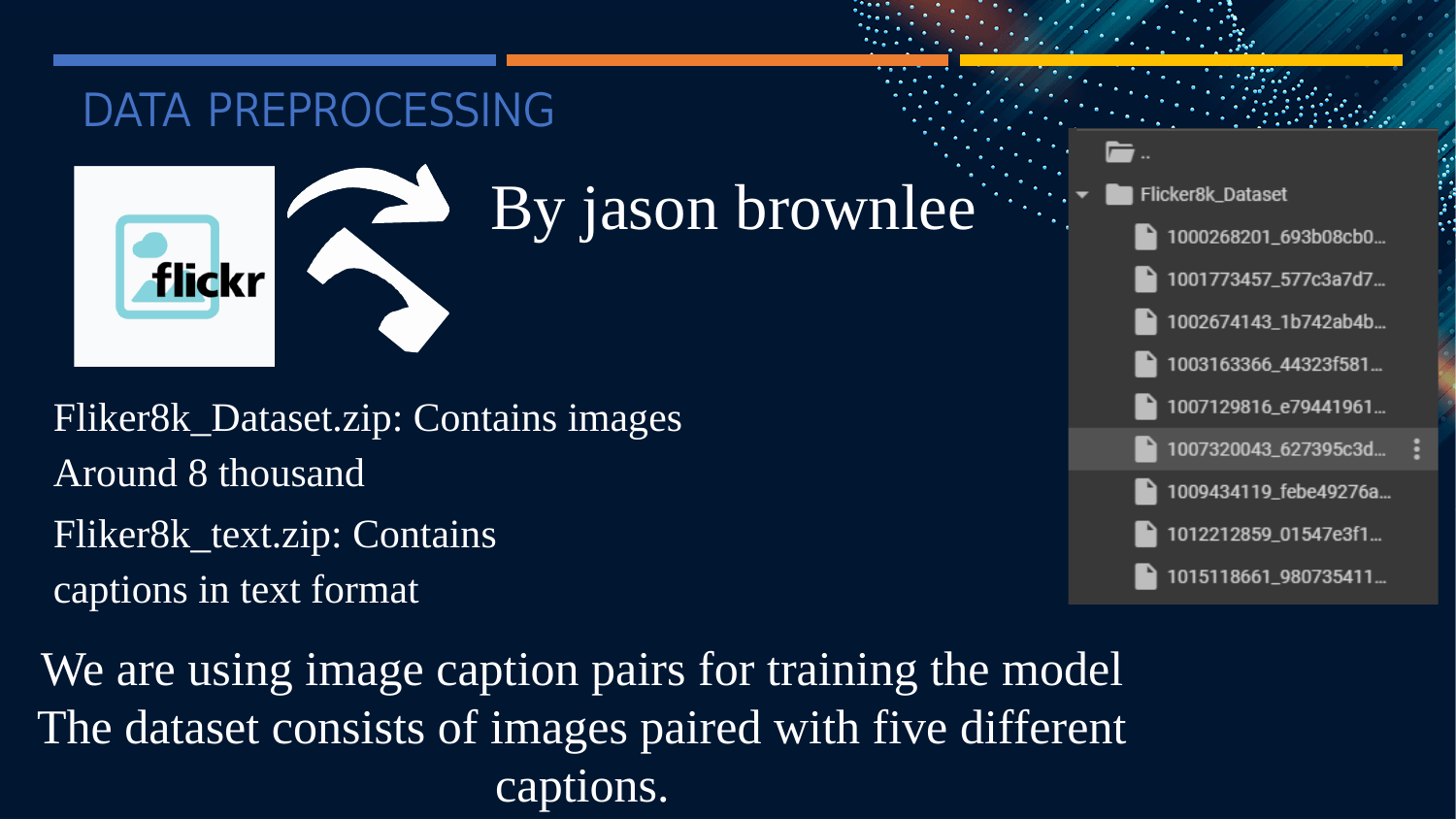

DATA PREPROCESSING

By jason brownlee

Fliker8k_Dataset.zip: Contains images
Around 8 thousand
Fliker8k_text.zip: Contains
captions in text format
We are using image caption pairs for training the model
The dataset consists of images paired with five different captions.